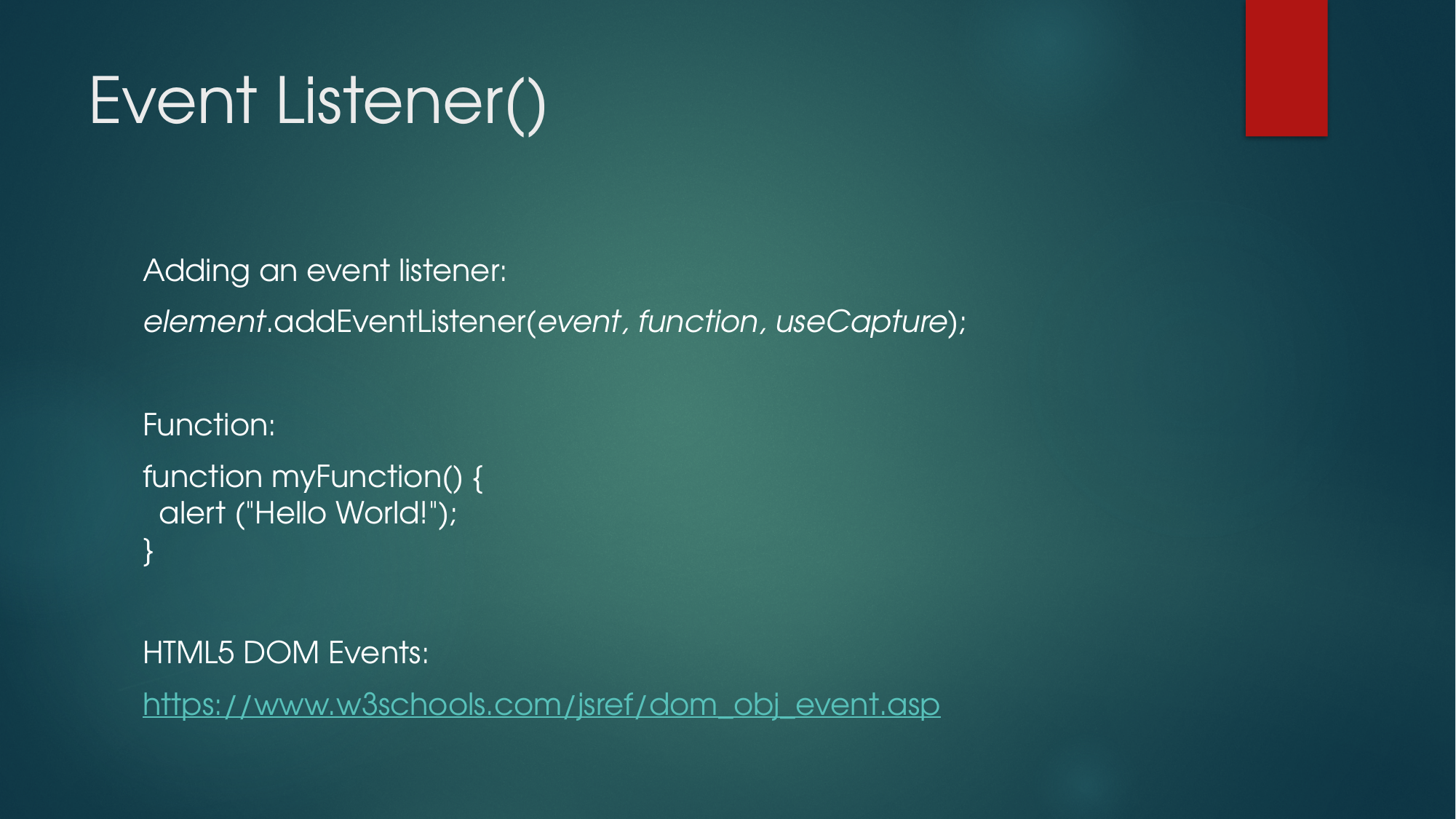

# Event Listener()
Adding an event listener:
element.addEventListener(event, function, useCapture);

Function:
function myFunction() {
  alert ("Hello World!");
}

HTML5 DOM Events:
https://www.w3schools.com/jsref/dom_obj_event.asp